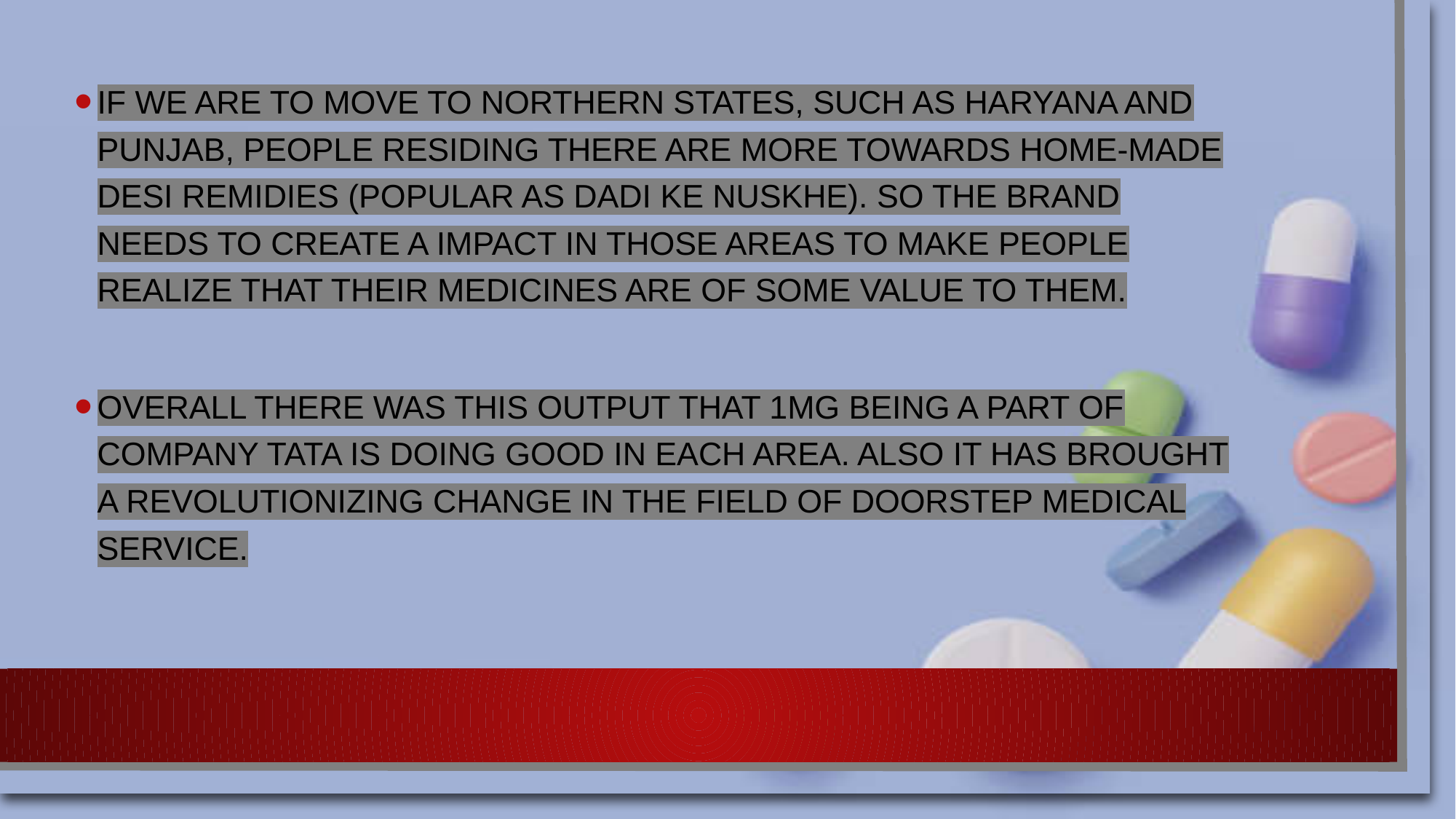

If we are to move to northern states, such as Haryana and Punjab, people residing there are more towards home-made desi remidies (popular as dadi ke nuskhe). So the brand needs to create a impact in those areas to make people realize that their medicines are of some value to them.

Overall there was this output that 1mg being a part of company TATA is doing good in each area. Also it has brought a revolutionizing change in the field of doorstep medical service.